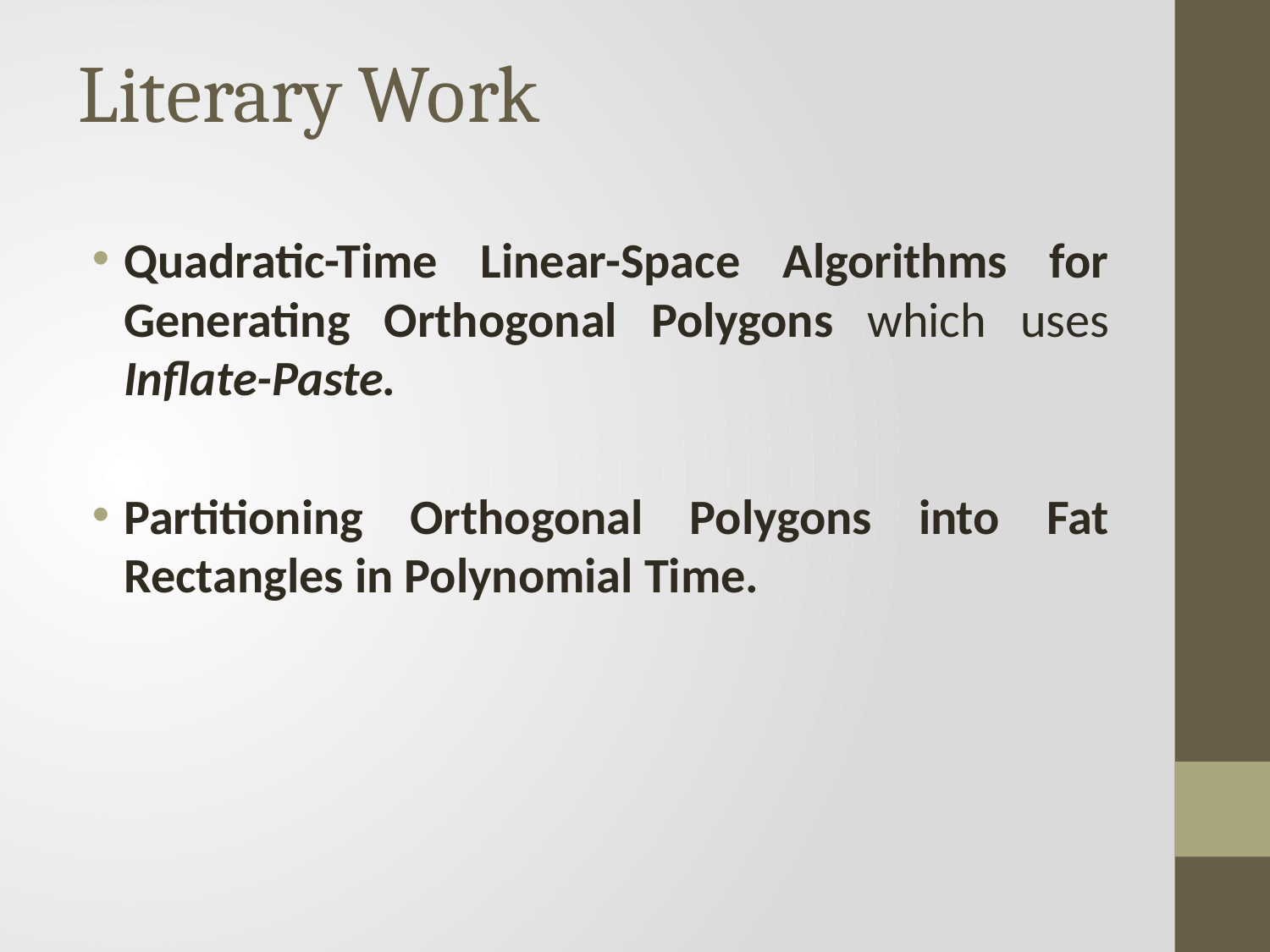

# Literary Work
Quadratic-Time Linear-Space Algorithms for Generating Orthogonal Polygons which uses Inflate-Paste.

Partitioning Orthogonal Polygons into Fat Rectangles in Polynomial Time.